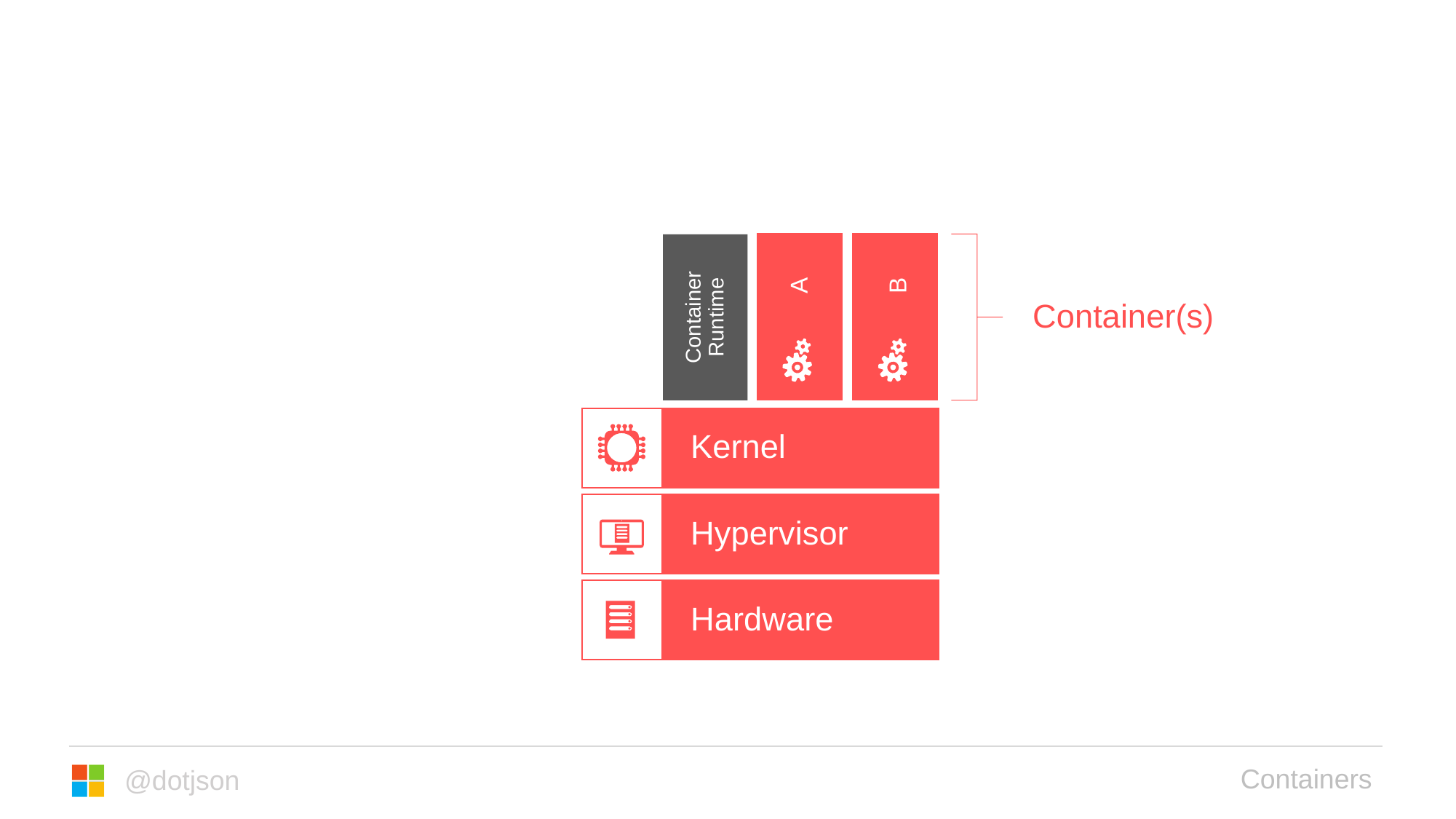

Container Runtime
B
A
Container(s)

Kernel

Hypervisor

Hardware
Containers